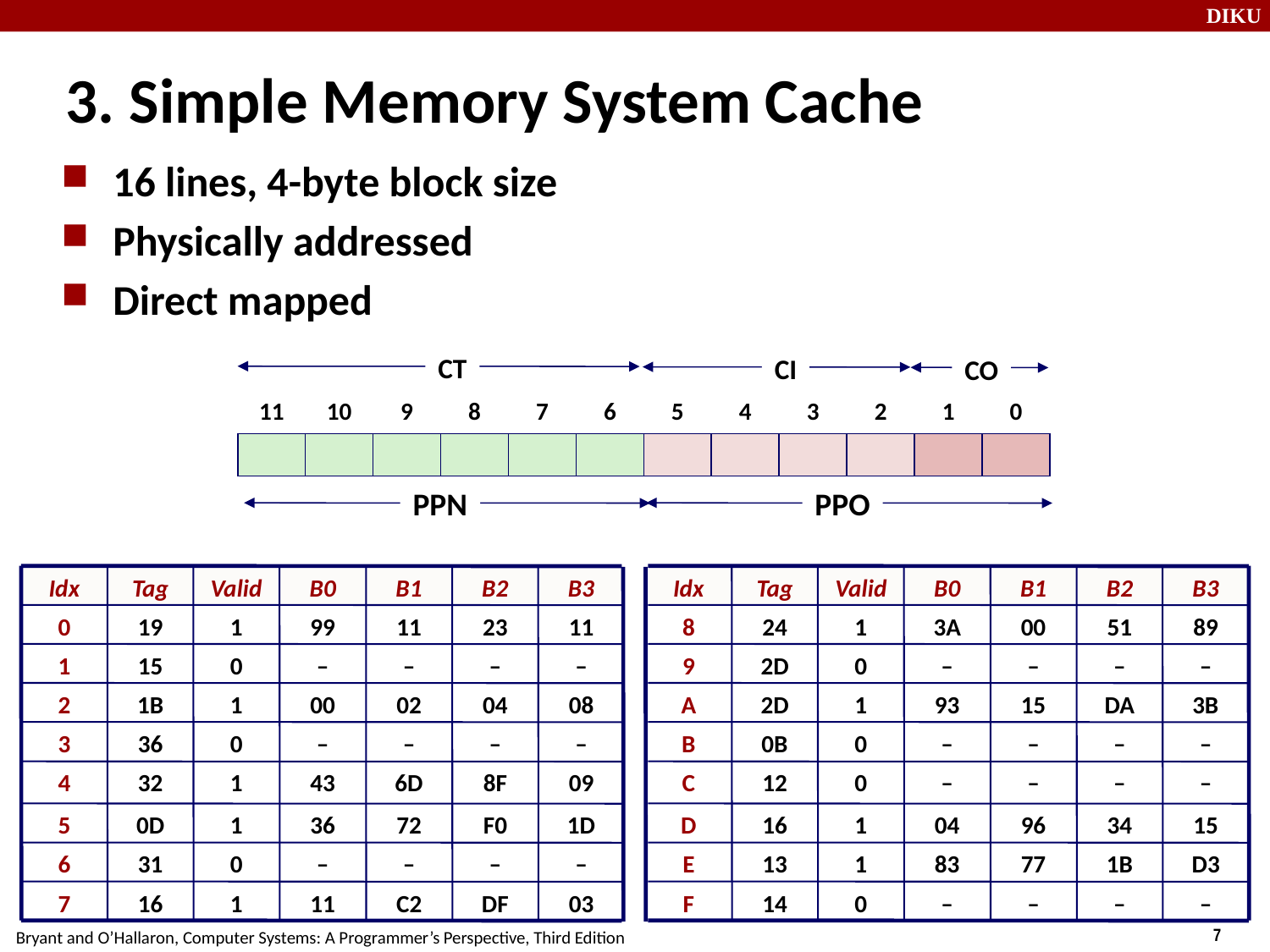

3. Simple Memory System Cache
16 lines, 4-byte block size
Physically addressed
Direct mapped
CT
CI
CO

11
10
9
8
7
6
5
4
3
2
1
0

PPN
PPO

Idx

Tag
Valid

B0
B1

B2

B3

Idx

Tag

Valid

B0
B1

B2
B3

0
19
1
99
11
23
11
8
24
1
3A
00
51
89
1

15
0
–
–
–
–
9

2D
0
–
–
–
–

2
1B
1
00
02
04
08
A
2D
1
93
15
DA
3B
3

36
0
–
–
–
–
B

0B
0
–
–
–
–
4
32
1
43
6D
8F
09
C
12
0
–
–
–
–

5
0D
1
36
72
F0
1D
D
16
1
04
96
34
15
6

31
0
–
–
–
–
E

13
1
83
77
1B
D3

7
16
1
11
C2
DF
03
F
14
0
–
–
–
–